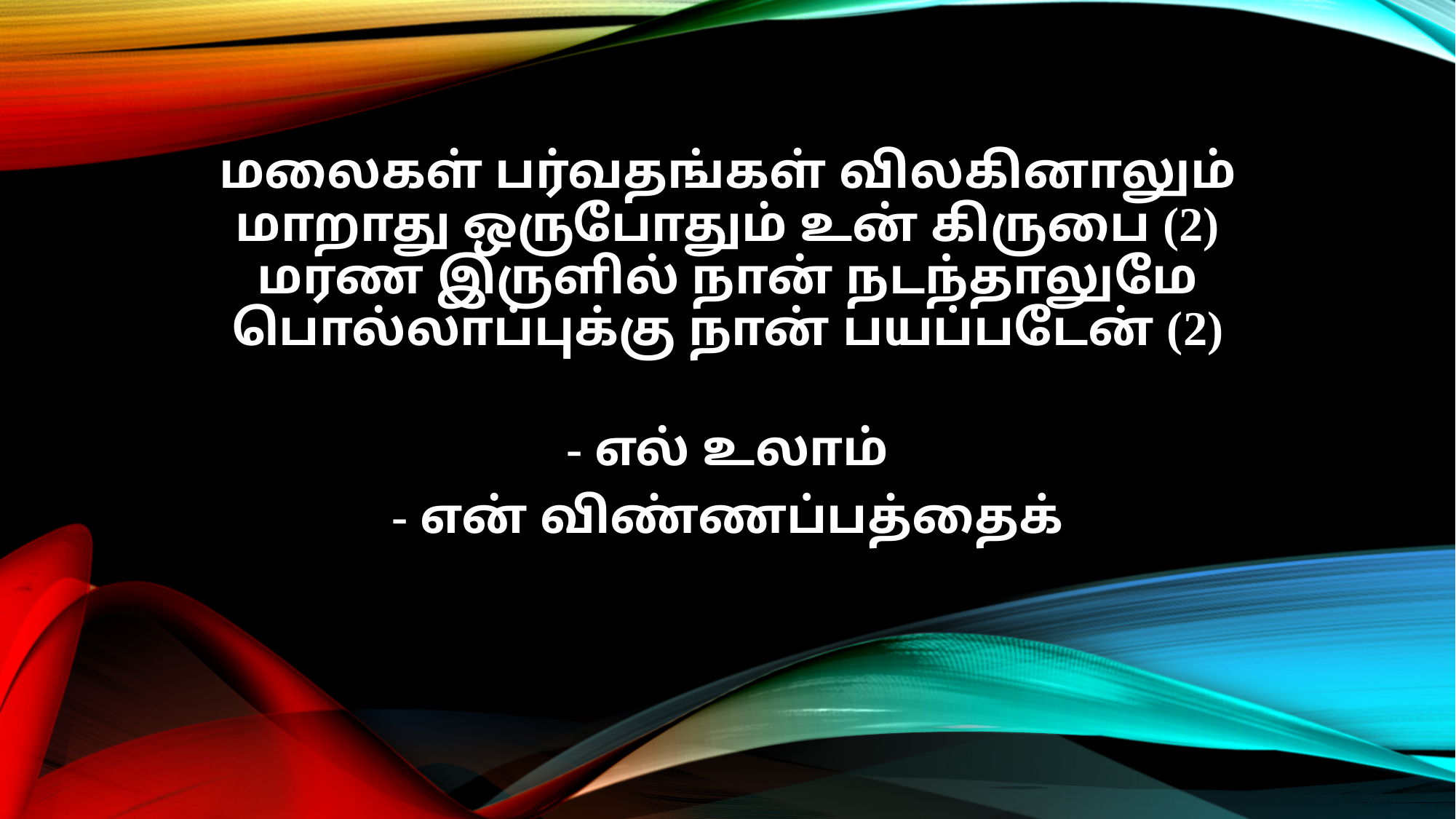

மலைகள் பர்வதங்கள் விலகினாலும்
மாறாது ஒருபோதும் உன் கிருபை (2)
மரண இருளில் நான் நடந்தாலுமே
பொல்லாப்புக்கு நான் பயப்படேன் (2)
- எல் உலாம்
- என் விண்ணப்பத்தைக்